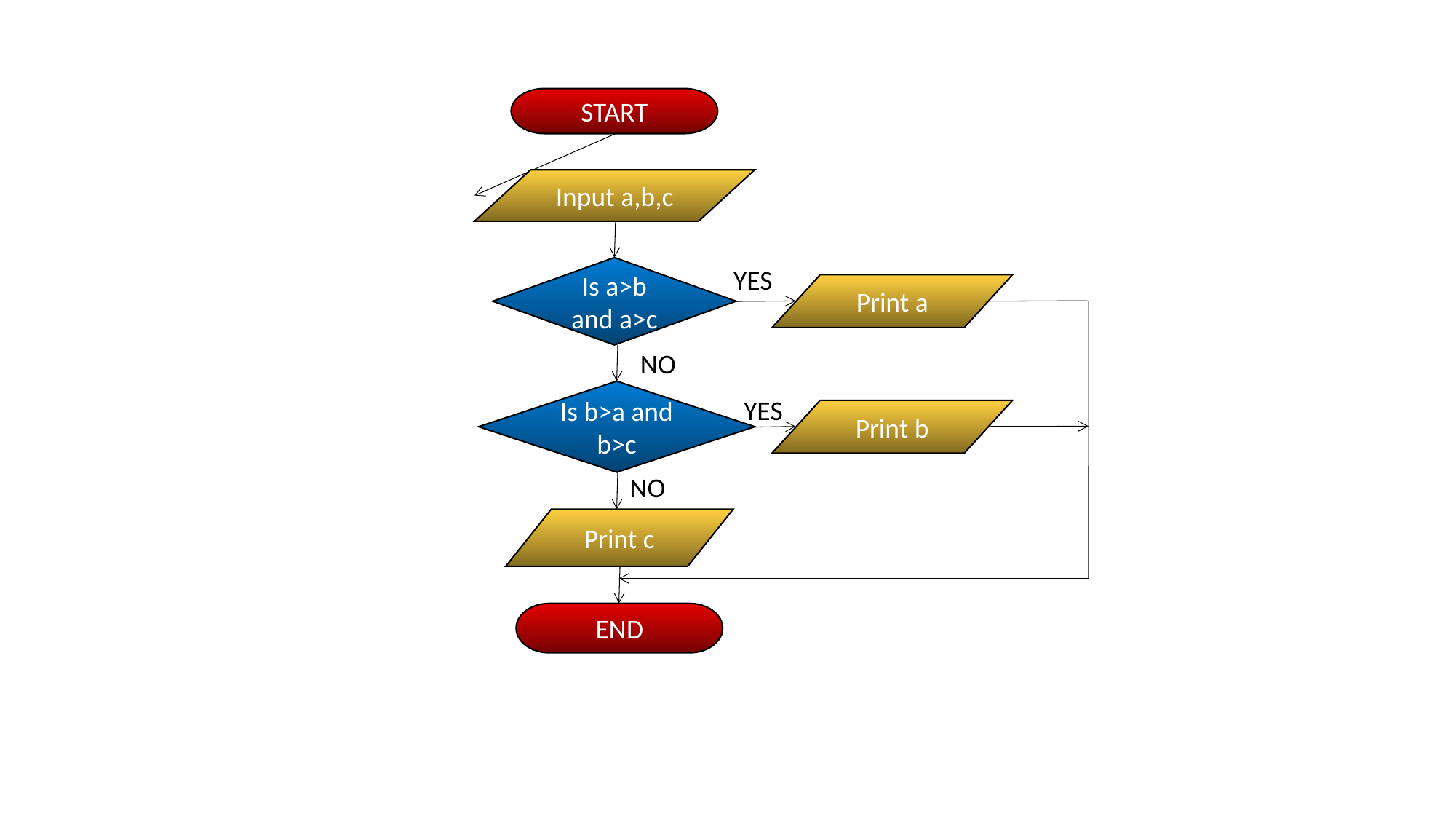

START
Input a,b,c
Is a>b and a>c
YES
Print a
NO
Is b>a and b>c
YES
Print b
NO
Print c
END